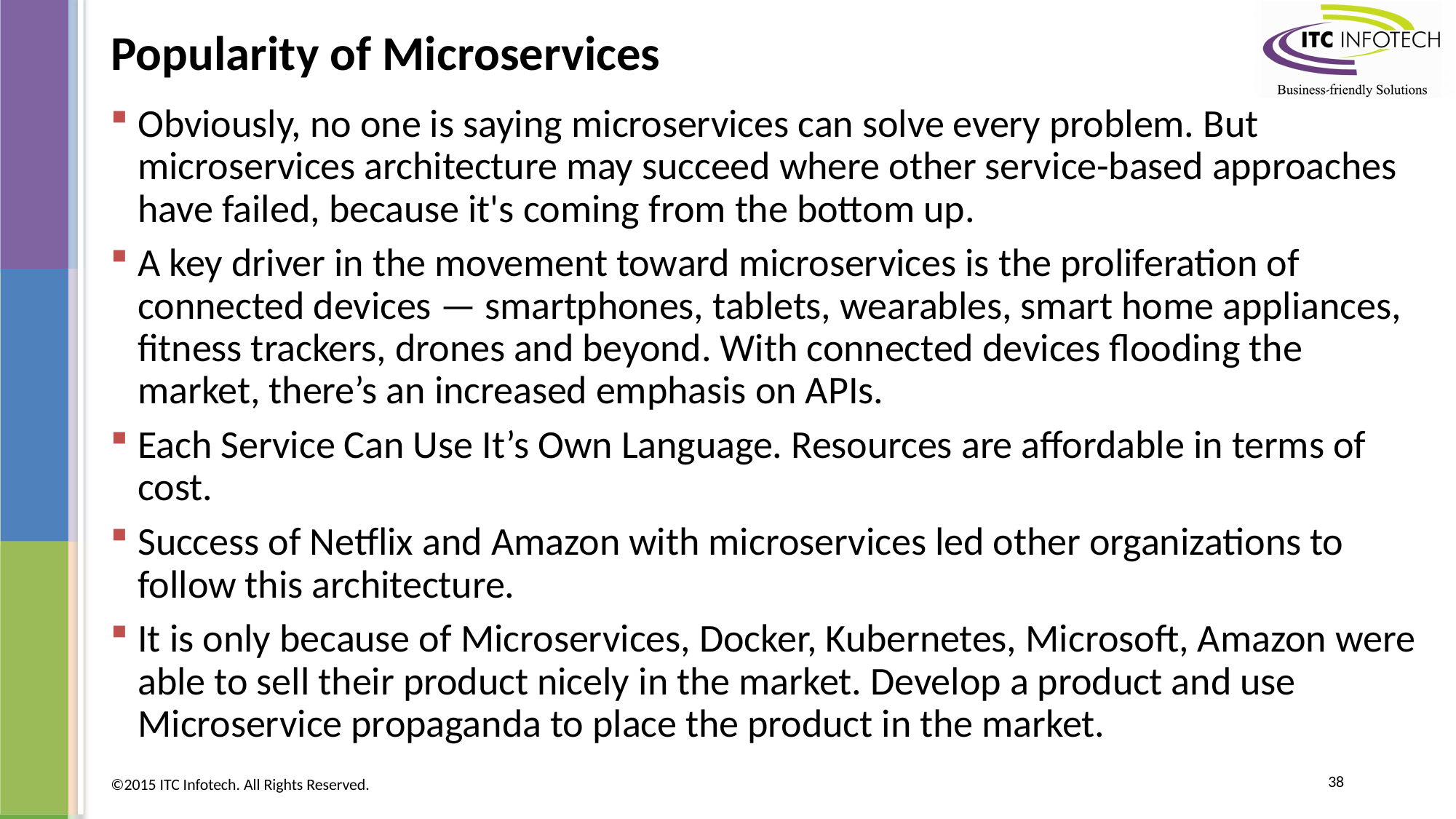

# Popularity of Microservices
Obviously, no one is saying microservices can solve every problem. But microservices architecture may succeed where other service-based approaches have failed, because it's coming from the bottom up.
A key driver in the movement toward microservices is the proliferation of connected devices — smartphones, tablets, wearables, smart home appliances, fitness trackers, drones and beyond. With connected devices flooding the market, there’s an increased emphasis on APIs.
Each Service Can Use It’s Own Language. Resources are affordable in terms of cost.
Success of Netflix and Amazon with microservices led other organizations to follow this architecture.
It is only because of Microservices, Docker, Kubernetes, Microsoft, Amazon were able to sell their product nicely in the market. Develop a product and use Microservice propaganda to place the product in the market.

38
©2015 ITC Infotech. All Rights Reserved.